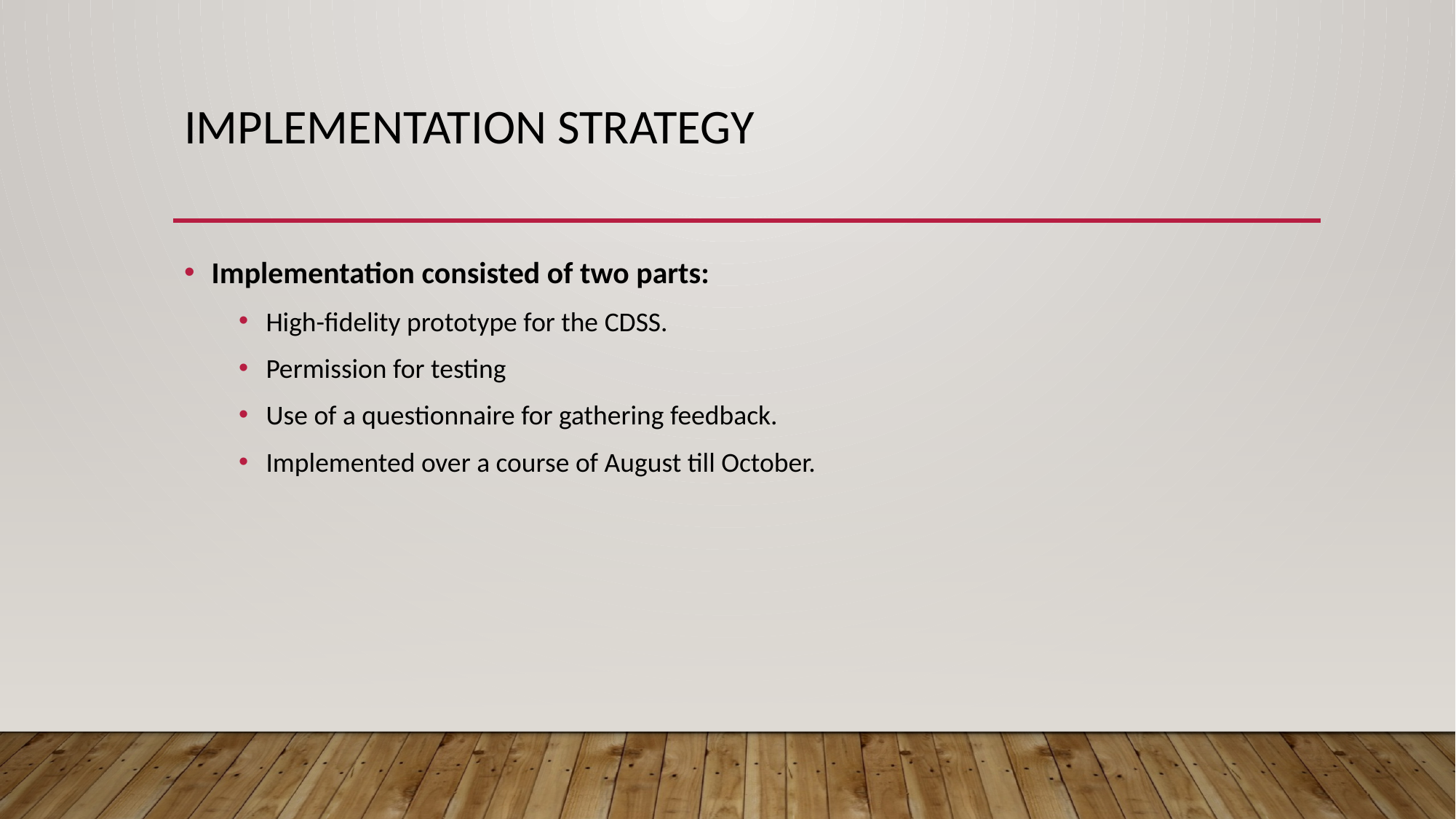

# IMPLEMENTATION STRATEGY
Implementation consisted of two parts:
High-fidelity prototype for the CDSS.
Permission for testing
Use of a questionnaire for gathering feedback.
Implemented over a course of August till October.